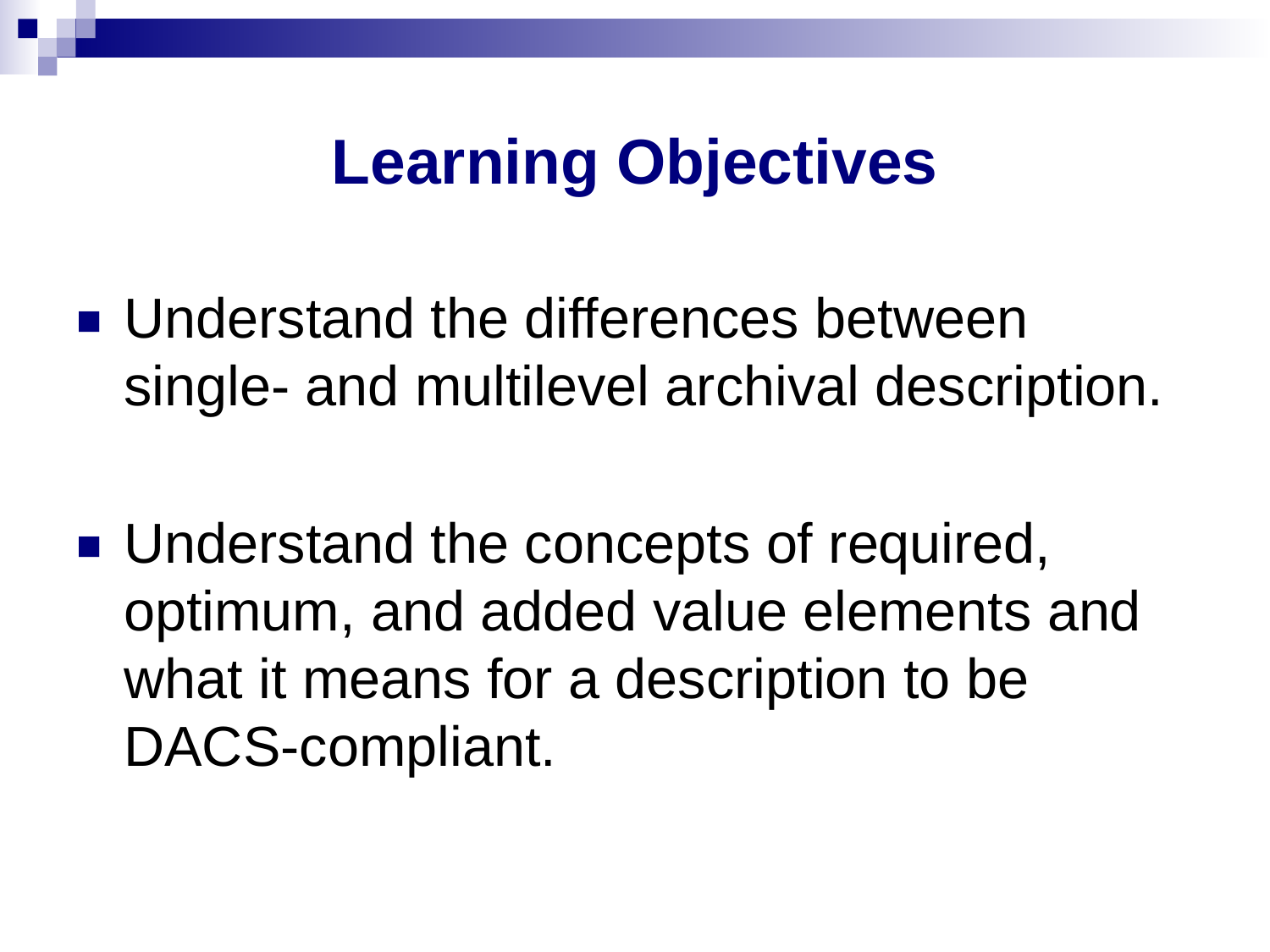

# Learning Objectives
Understand the differences between single- and multilevel archival description.

Understand the concepts of required, optimum, and added value elements and what it means for a description to be DACS-compliant.